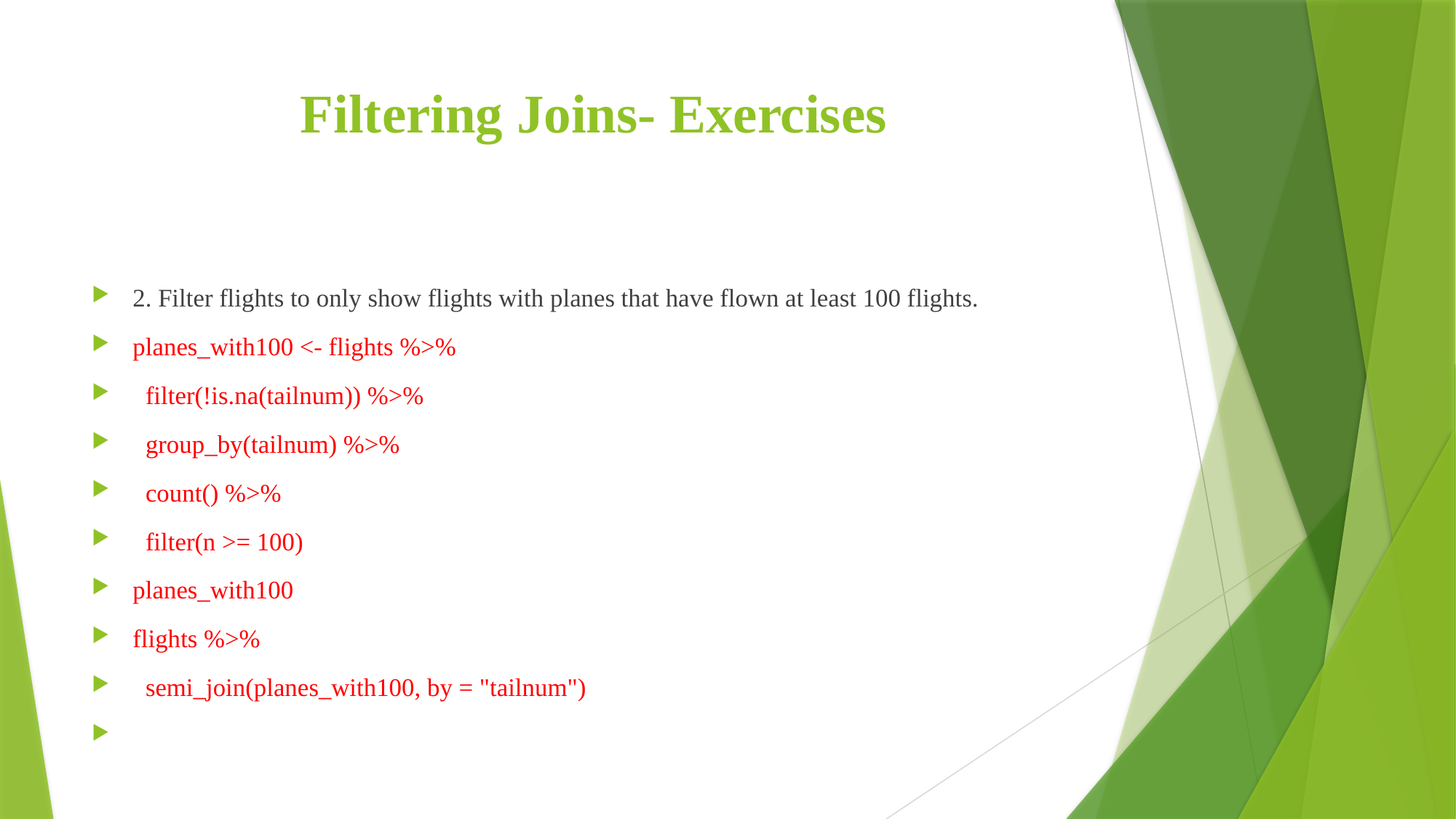

# Filtering Joins- Exercises
2. Filter flights to only show flights with planes that have flown at least 100 flights.
planes_with100 <- flights %>%
  filter(!is.na(tailnum)) %>%
  group_by(tailnum) %>%
  count() %>%
  filter(n >= 100)
planes_with100
flights %>%
  semi_join(planes_with100, by = "tailnum")